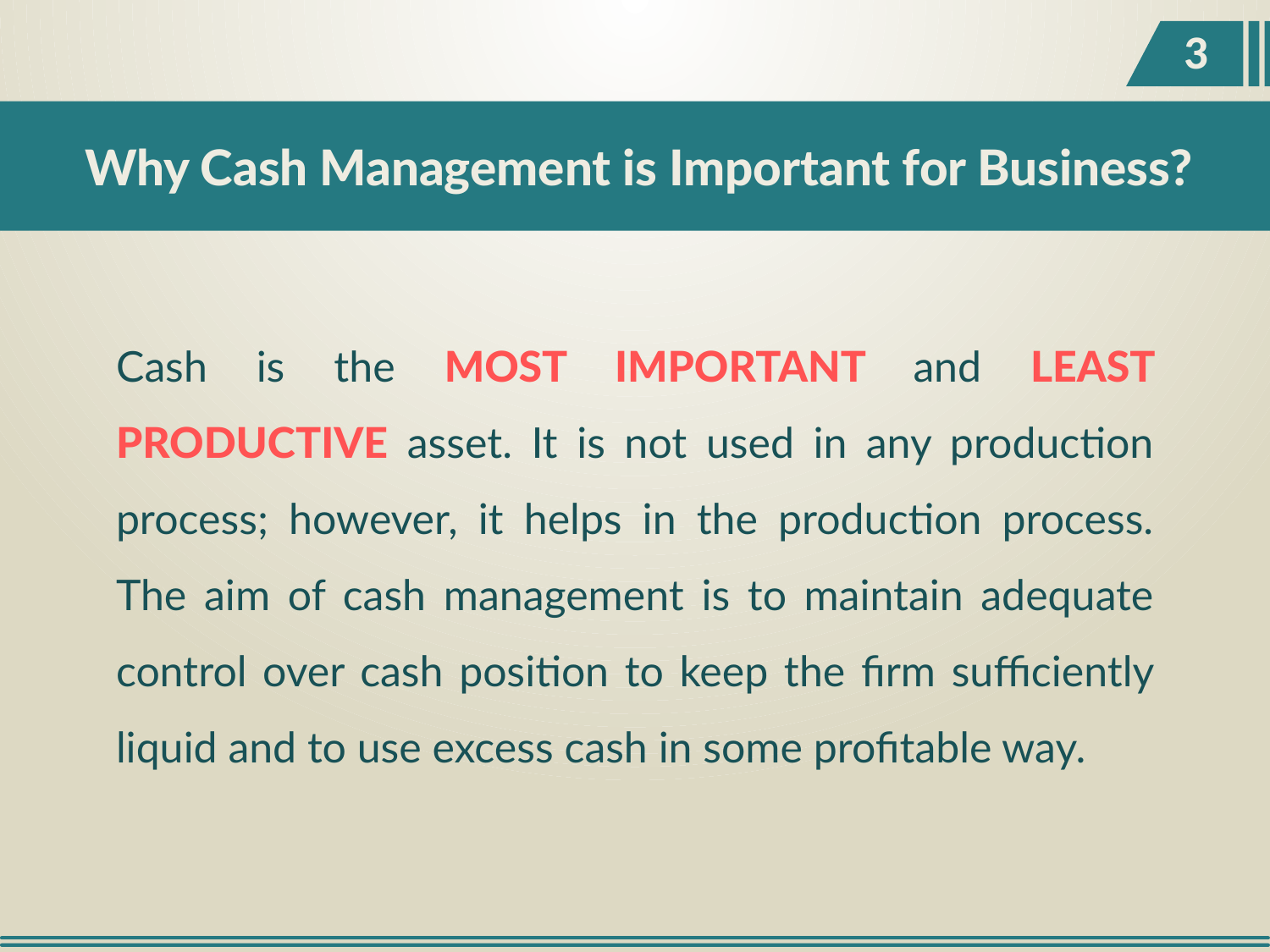

3
Why Cash Management is Important for Business?
Cash is the MOST IMPORTANT and LEAST PRODUCTIVE asset. It is not used in any production process; however, it helps in the production process. The aim of cash management is to maintain adequate control over cash position to keep the firm sufficiently liquid and to use excess cash in some profitable way.